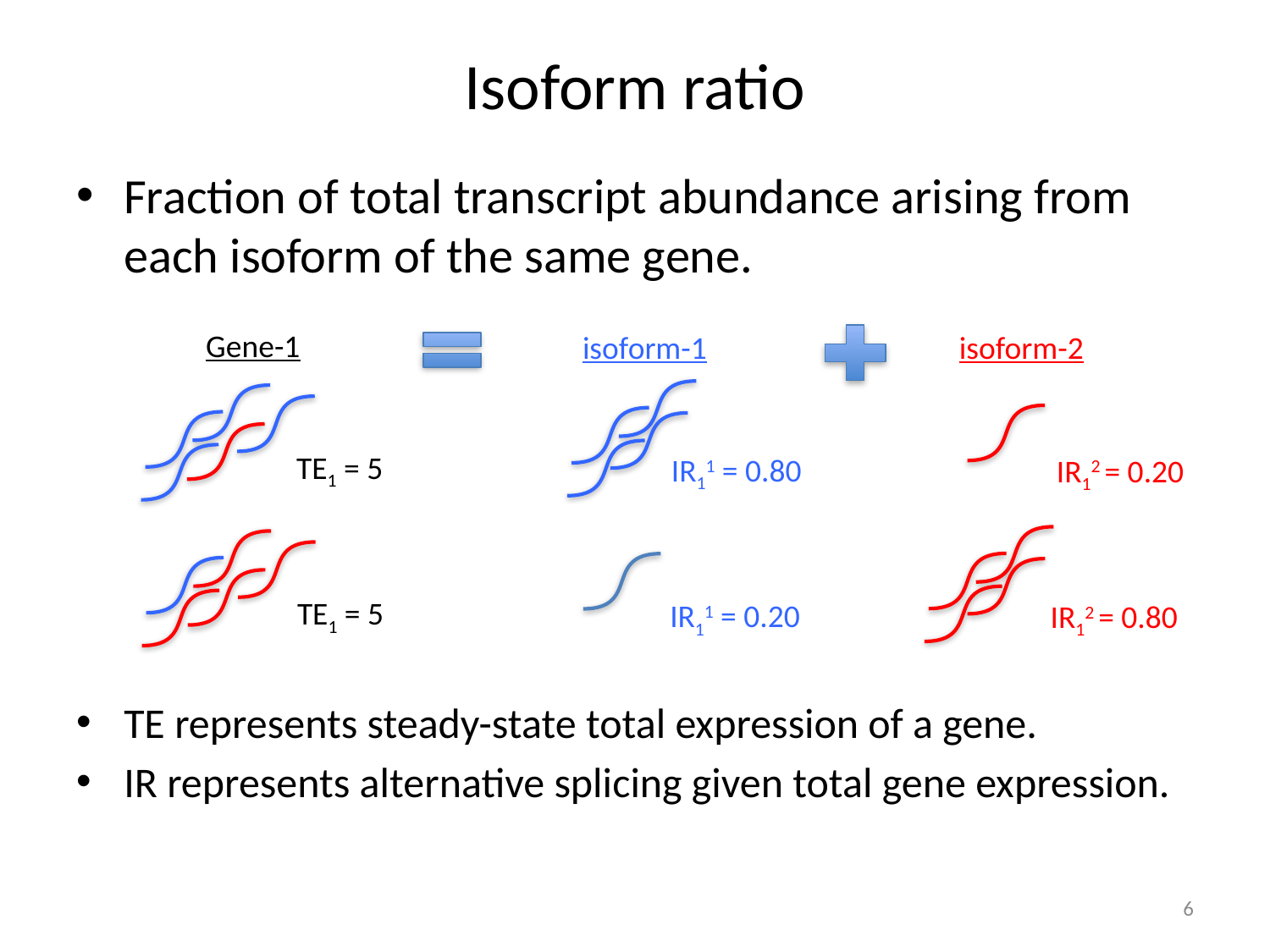

# Isoform ratio
Fraction of total transcript abundance arising from each isoform of the same gene.

TE represents steady-state total expression of a gene.
IR represents alternative splicing given total gene expression.

Gene-1

isoform-2
isoform-1
TE1 = 5
IR11 = 0.80
IR12 = 0.20
TE1 = 5
IR11 = 0.20
IR12 = 0.80

6